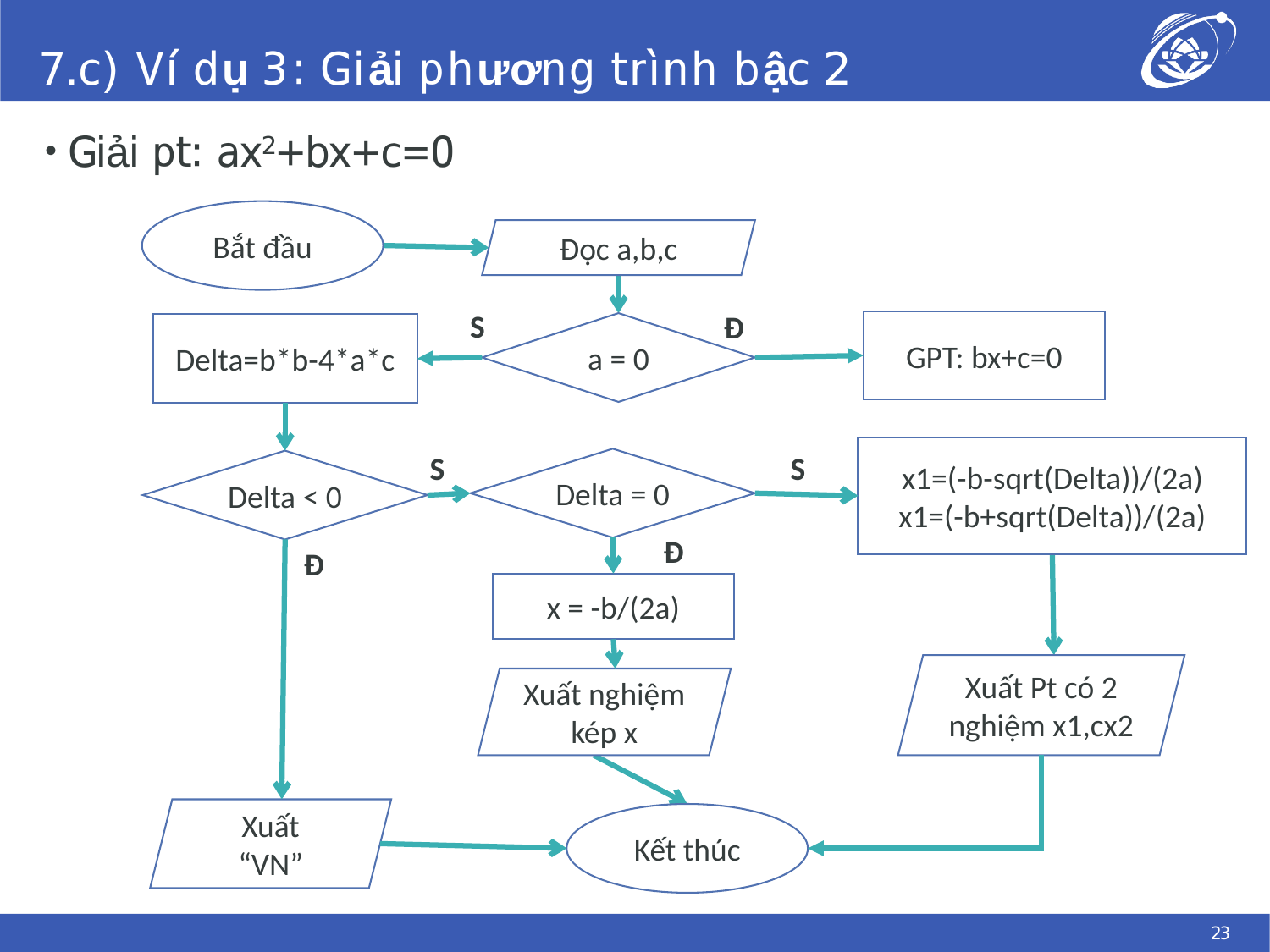

# 7.c) Ví dụ 3: Giải phương trình bậc 2
Giải pt: ax2+bx+c=0
Bắt đầu
Đọc a,b,c
S
Đ
GPT: bx+c=0
a = 0
Delta=b*b-4*a*c
x1=(-b-sqrt(Delta))/(2a)
x1=(-b+sqrt(Delta))/(2a)
S
S
Delta = 0
Delta < 0
Đ
Đ
x = -b/(2a)
Xuất Pt có 2 nghiệm x1,cx2
Xuất nghiệm kép x
Xuất
“VN”
Kết thúc
23